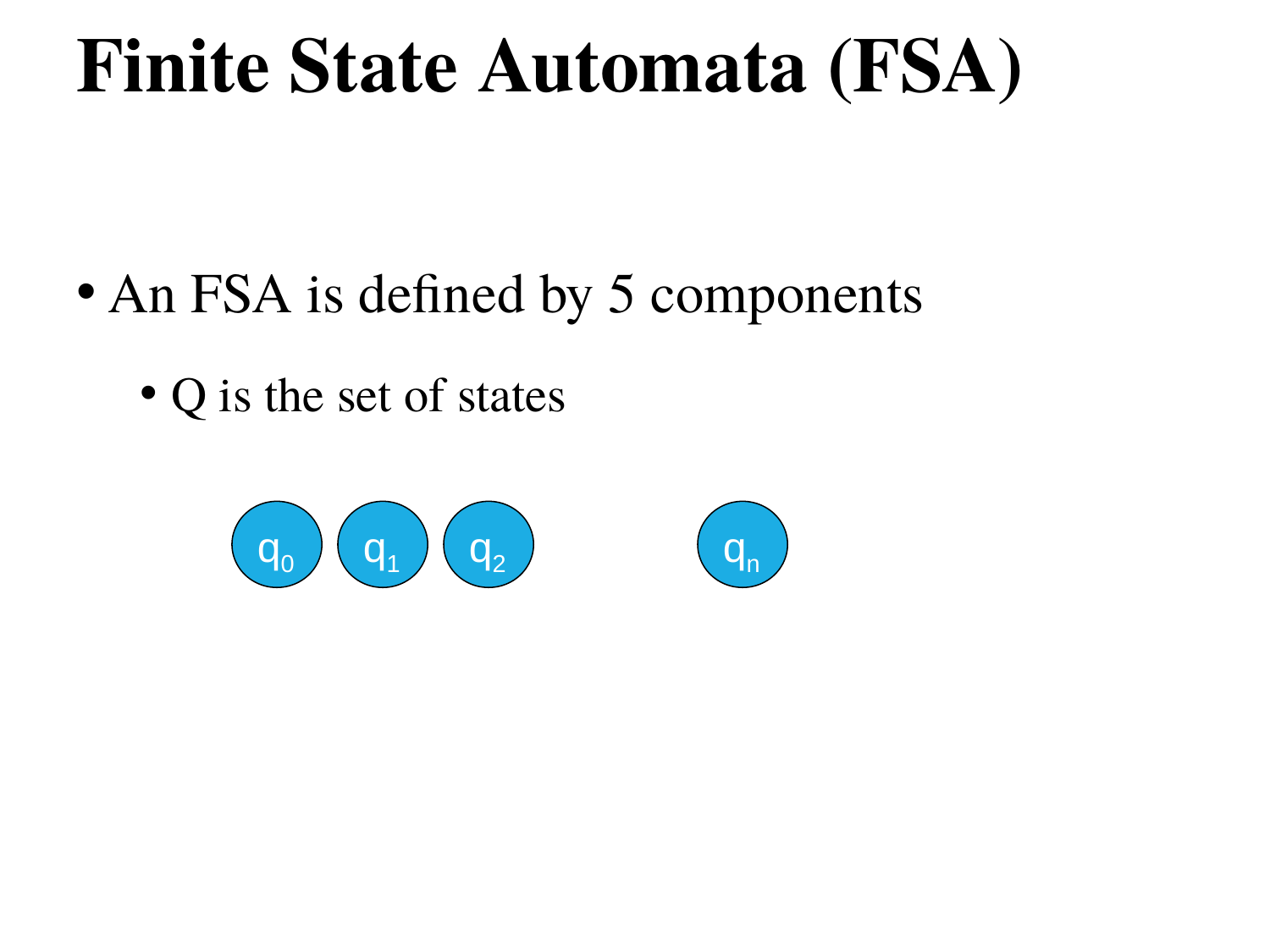

# Finite State Automata (FSA)
An FSA is defined by 5 components
Q is the set of states
…

q0

q1

q2

qn